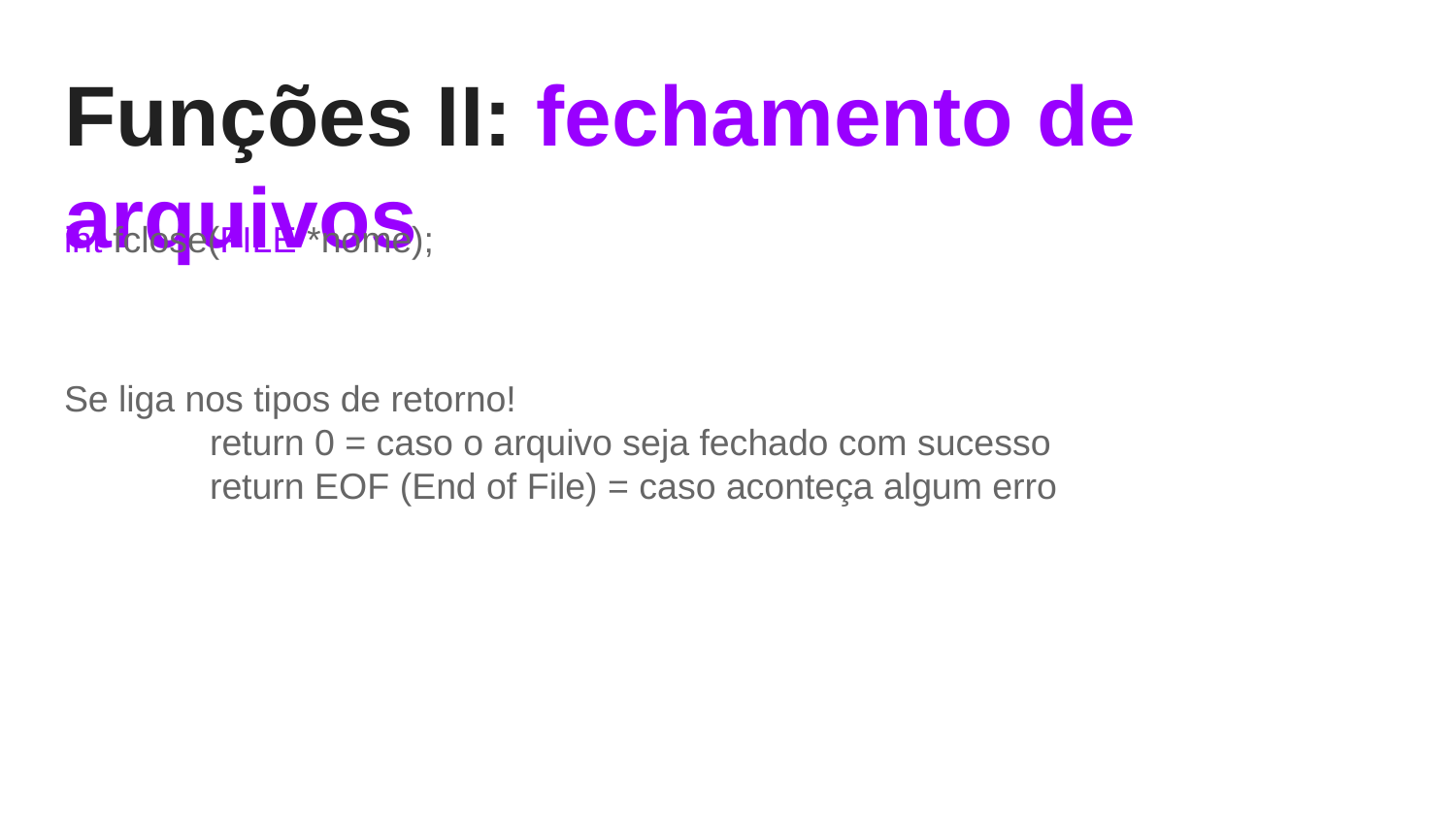

# Funções II: fechamento de arquivos
int fclose(FILE *nome);

Se liga nos tipos de retorno!
	return 0 = caso o arquivo seja fechado com sucesso
	return EOF (End of File) = caso aconteça algum erro